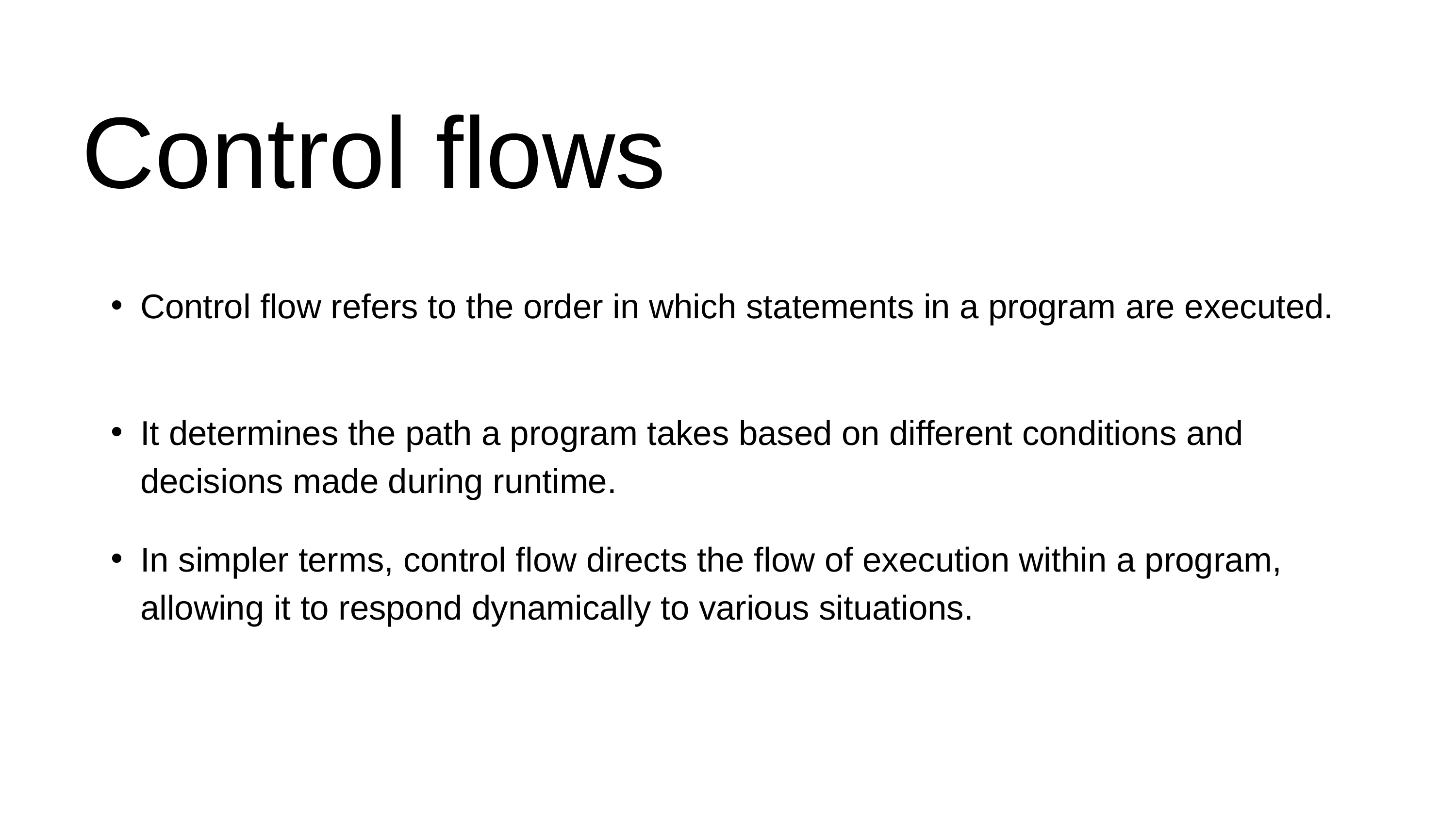

Control flows
Control flow refers to the order in which statements in a program are executed.
It determines the path a program takes based on different conditions and decisions made during runtime.
In simpler terms, control flow directs the flow of execution within a program, allowing it to respond dynamically to various situations.